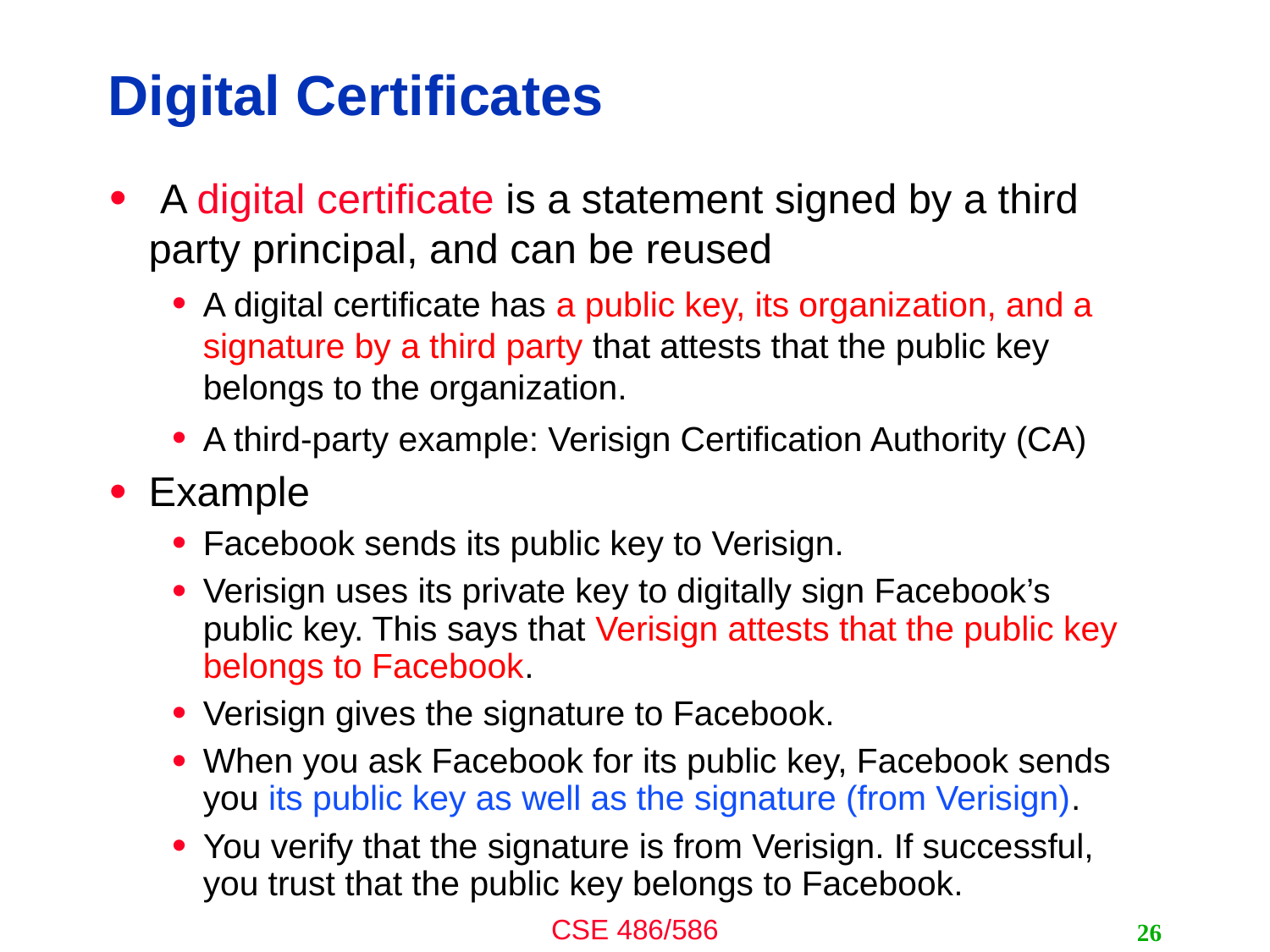

# Digital Certificates
 A digital certificate is a statement signed by a third party principal, and can be reused
A digital certificate has a public key, its organization, and a signature by a third party that attests that the public key belongs to the organization.
A third-party example: Verisign Certification Authority (CA)
Example
Facebook sends its public key to Verisign.
Verisign uses its private key to digitally sign Facebook’s public key. This says that Verisign attests that the public key belongs to Facebook.
Verisign gives the signature to Facebook.
When you ask Facebook for its public key, Facebook sends you its public key as well as the signature (from Verisign).
You verify that the signature is from Verisign. If successful, you trust that the public key belongs to Facebook.
26